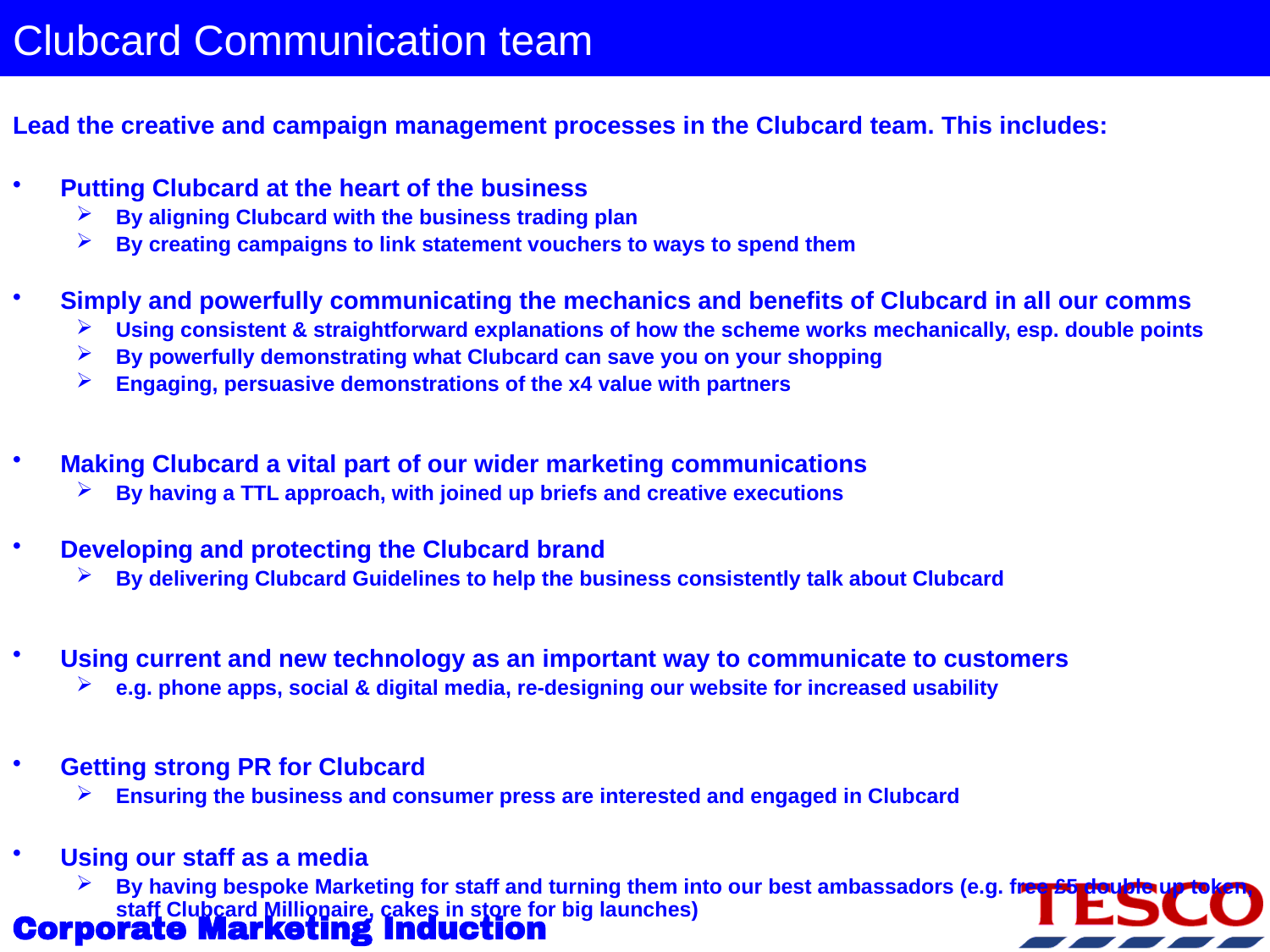

# Clubcard Communication team
Lead the creative and campaign management processes in the Clubcard team. This includes:

Putting Clubcard at the heart of the business
By aligning Clubcard with the business trading plan
By creating campaigns to link statement vouchers to ways to spend them

Simply and powerfully communicating the mechanics and benefits of Clubcard in all our comms
Using consistent & straightforward explanations of how the scheme works mechanically, esp. double points
By powerfully demonstrating what Clubcard can save you on your shopping
Engaging, persuasive demonstrations of the x4 value with partners

Making Clubcard a vital part of our wider marketing communications
By having a TTL approach, with joined up briefs and creative executions

Developing and protecting the Clubcard brand
By delivering Clubcard Guidelines to help the business consistently talk about Clubcard

Using current and new technology as an important way to communicate to customers
e.g. phone apps, social & digital media, re-designing our website for increased usability

Getting strong PR for Clubcard
Ensuring the business and consumer press are interested and engaged in Clubcard

Using our staff as a media
By having bespoke Marketing for staff and turning them into our best ambassadors (e.g. free £5 double up token, staff Clubcard Millionaire, cakes in store for big launches)